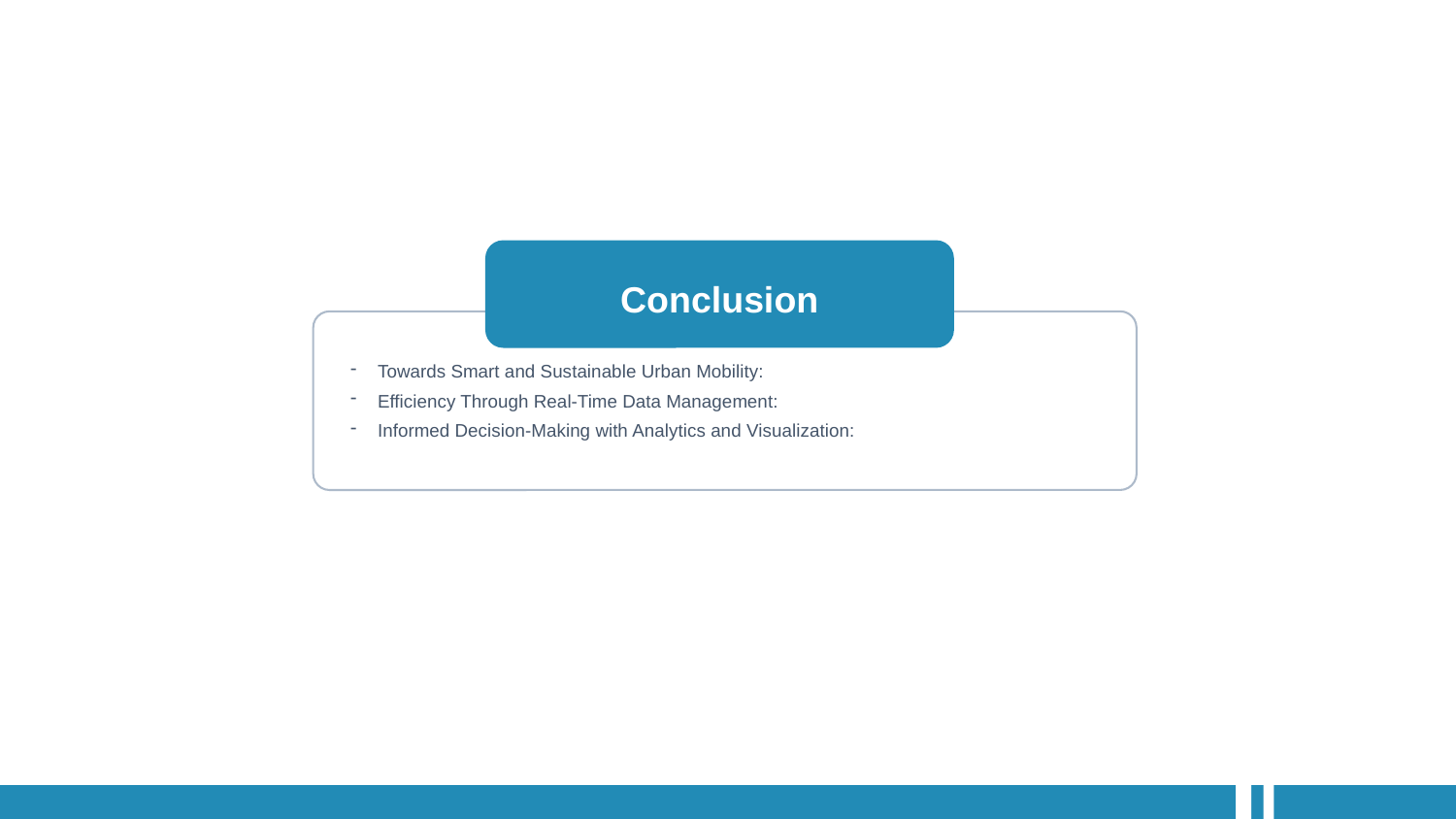

Conclusion

Towards Smart and Sustainable Urban Mobility:
Efficiency Through Real-Time Data Management:
Informed Decision-Making with Analytics and Visualization: